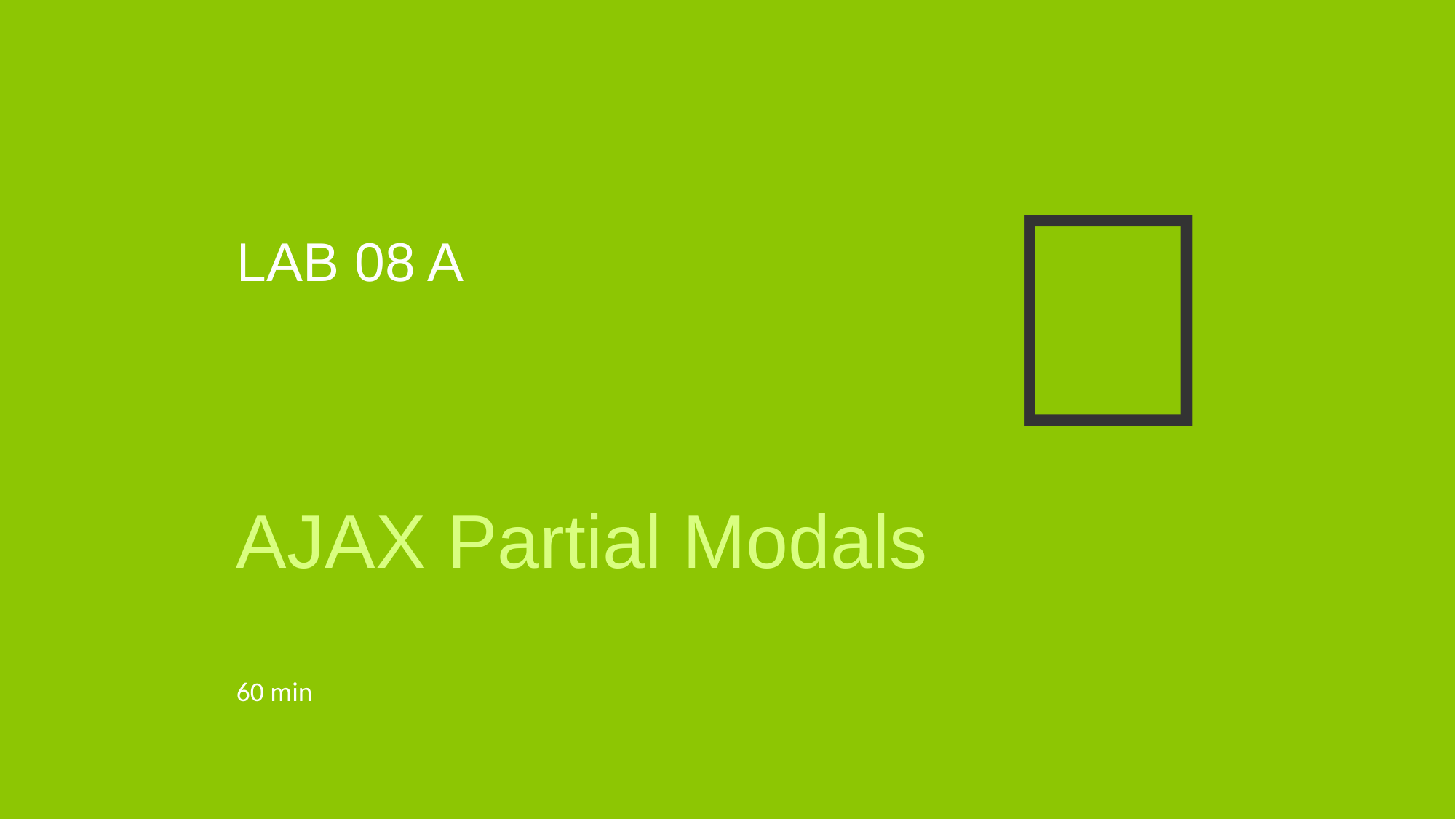

# LAB 08 A
AJAX Partial Modals
60 min